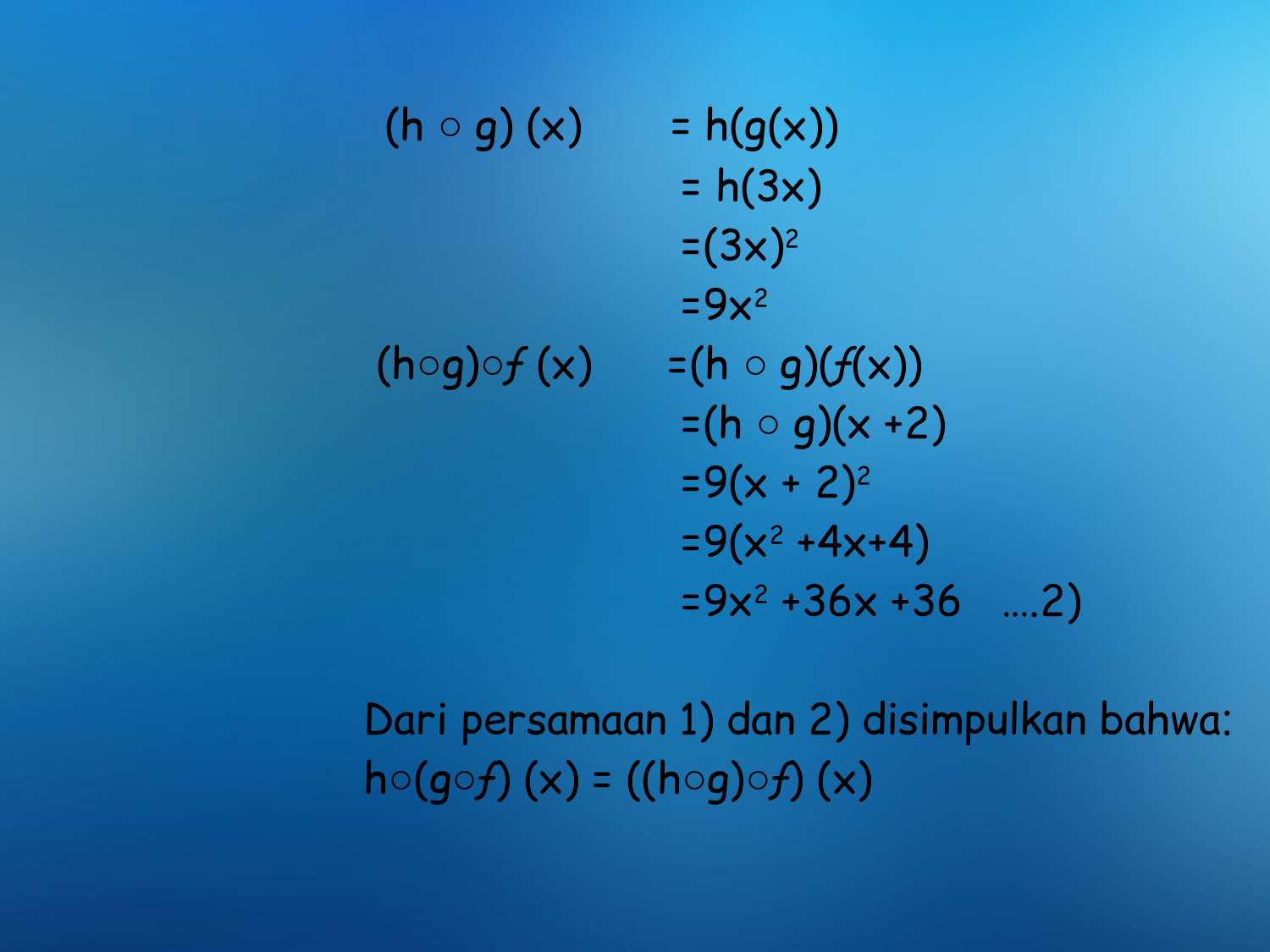

(h ○ g) (x)       = h(g(x))
                          = h(3x)
                          =(3x)2
                          =9x2
  (h○g)○ƒ (x)      =(h ○ g)(ƒ(x))
                          =(h ○ g)(x +2)
                          =9(x + 2)2
                          =9(x2 +4x+4)
                          =9x2 +36x +36   ….2)

 Dari persamaan 1) dan 2) disimpulkan bahwa:
 h○(g○ƒ) (x) = ((h○g)○ƒ) (x)